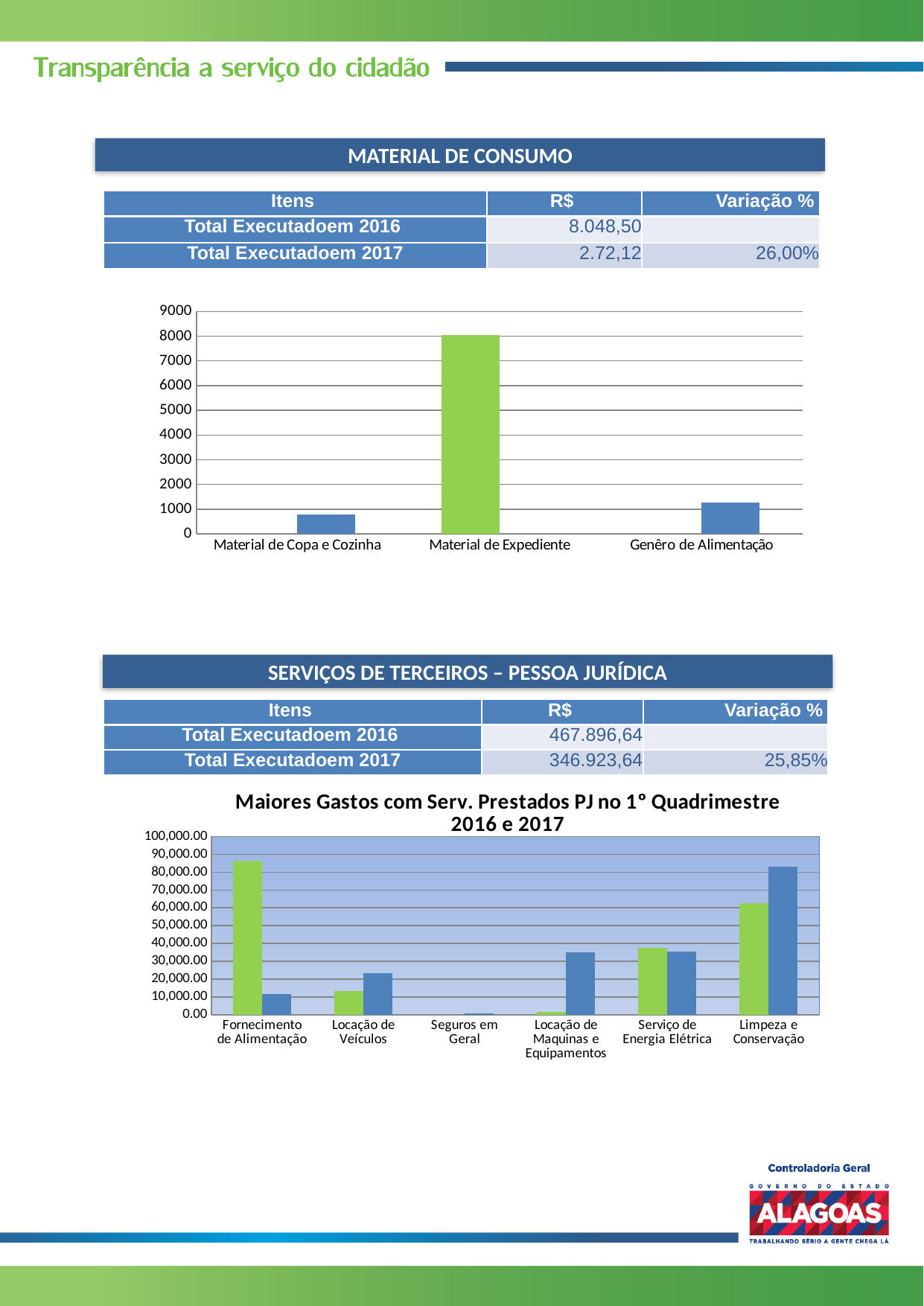

MATERIAL DE CONSUMO
| Itens | R$ | Variação % |
| --- | --- | --- |
| Total Executadoem 2016 | 8.048,50 |  |
| Total Executadoem 2017 | 2.72,12 | 26,00% |

### Chart

| Category |  |  |
|---|---|---|
| Material de Copa e Cozinha | None | 791.0 |
| Material de Expediente | 8048.5 | None |
| Genêro de Alimentação | None | 1281.1299999999999 |
SERVIÇOS DE TERCEIROS – PESSOA JURÍDICA
| Itens | R$ | Variação % |
| --- | --- | --- |
| Total Executadoem 2016 | 467.896,64 |  |
| Total Executadoem 2017 | 346.923,64 | 25,85% |

### Chart: Maiores Gastos com Serv. Prestados PJ no 1º Quadrimestre 2016 e 2017

| Category |  |  |
|---|---|---|
| Fornecimento de Alimentação | 86356.32 | 11585.55 |
| Locação de Veículos | 13150.0 | 23445.52 |
| Seguros em Geral | None | 794.4599999999999 |
| Locação de Maquinas e Equipamentos | 1650.0 | 34853.96 |
| Serviço de Energia Elétrica | 37707.99 | 35342.49 |
| Limpeza e Conservação | 62728.46 | 83216.61 |